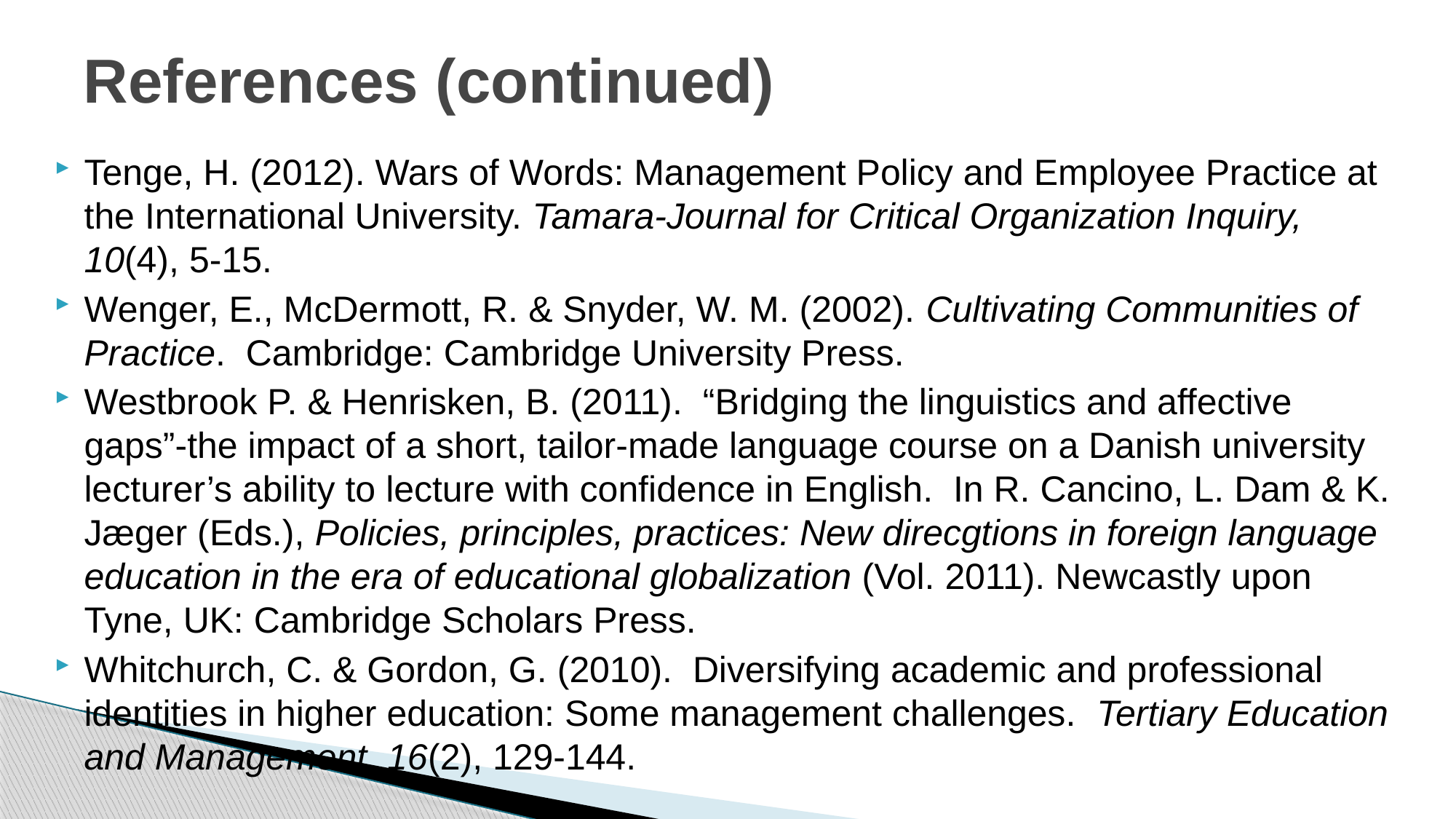

# References (continued)
Tenge, H. (2012). Wars of Words: Management Policy and Employee Practice at the International University. Tamara-Journal for Critical Organization Inquiry, 10(4), 5-15.
Wenger, E., McDermott, R. & Snyder, W. M. (2002). Cultivating Communities of Practice.  Cambridge: Cambridge University Press.
Westbrook P. & Henrisken, B. (2011).  “Bridging the linguistics and affective gaps”-the impact of a short, tailor-made language course on a Danish university lecturer’s ability to lecture with confidence in English.  In R. Cancino, L. Dam & K. Jæger (Eds.), Policies, principles, practices: New direcgtions in foreign language education in the era of educational globalization (Vol. 2011). Newcastly upon Tyne, UK: Cambridge Scholars Press.
Whitchurch, C. & Gordon, G. (2010).  Diversifying academic and professional identities in higher education: Some management challenges.  Tertiary Education and Management, 16(2), 129-144.